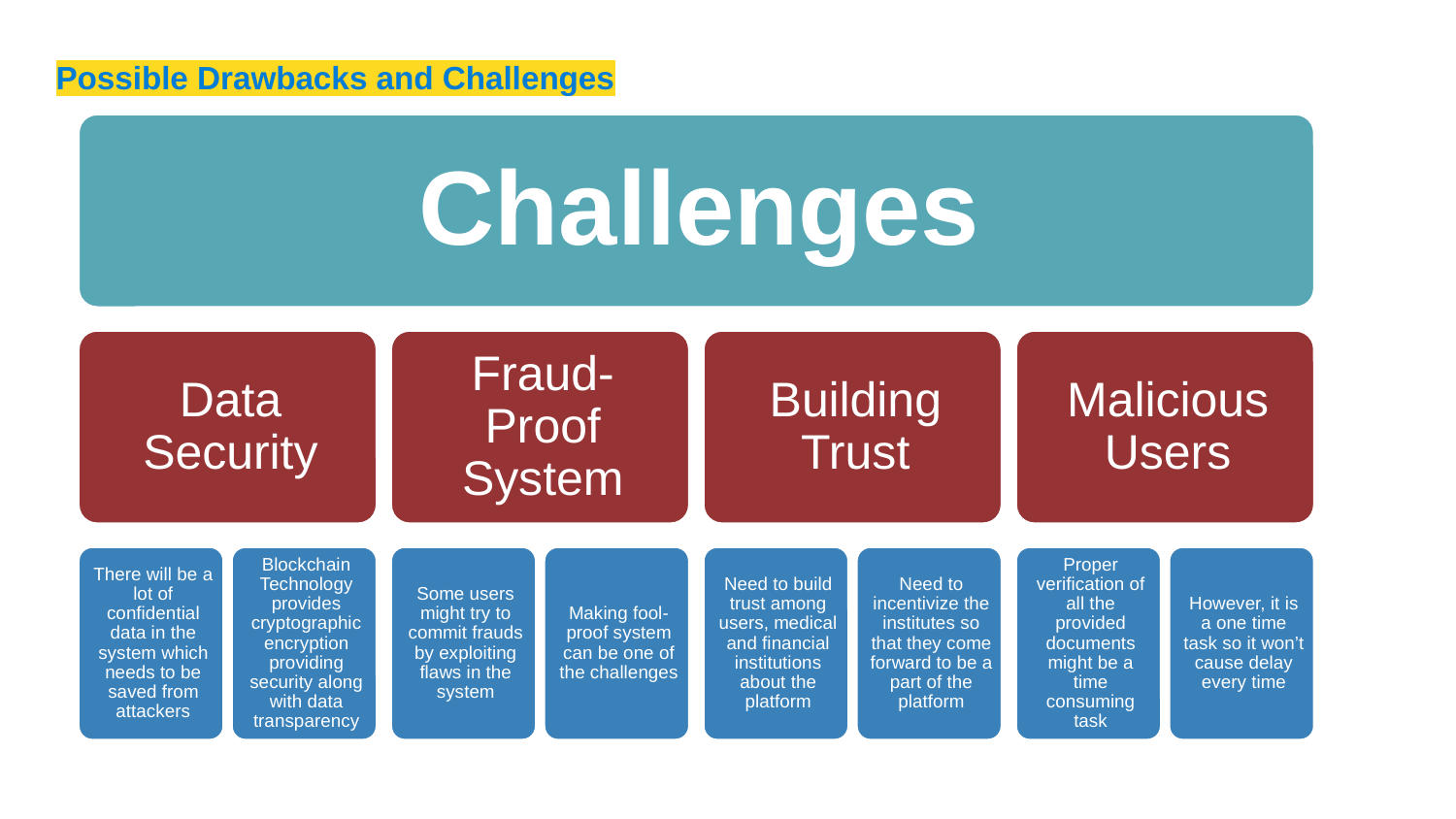

# Possible Drawbacks and Challenges
Challenges
Data Security
There will be a lot of confidential data in the system which needs to be saved from attackers
Blockchain Technology provides cryptographic encryption providing security along with data transparency
Fraud-Proof System
Some users might try to commit frauds by exploiting flaws in the system
Making fool-proof system can be one of the challenges
Building Trust
Need to build trust among users, medical and financial institutions about the platform
Need to incentivize the institutes so that they come forward to be a part of the platform
Malicious Users
Proper verification of all the provided documents might be a time consuming task
However, it is a one time task so it won’t cause delay every time